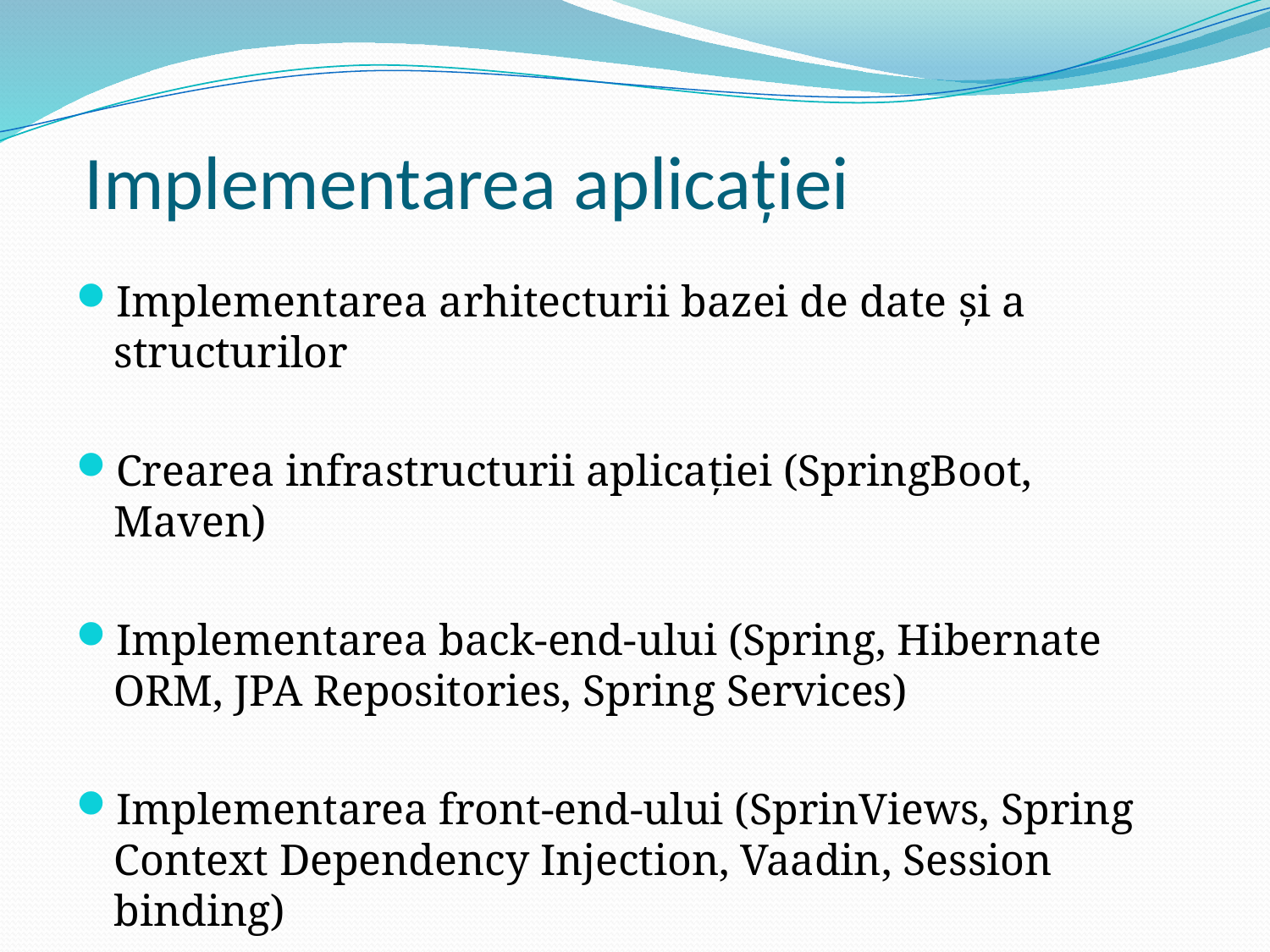

# Implementarea aplicației
Implementarea arhitecturii bazei de date și a structurilor

Crearea infrastructurii aplicației (SpringBoot, Maven)

Implementarea back-end-ului (Spring, Hibernate ORM, JPA Repositories, Spring Services)

Implementarea front-end-ului (SprinViews, Spring Context Dependency Injection, Vaadin, Session binding)